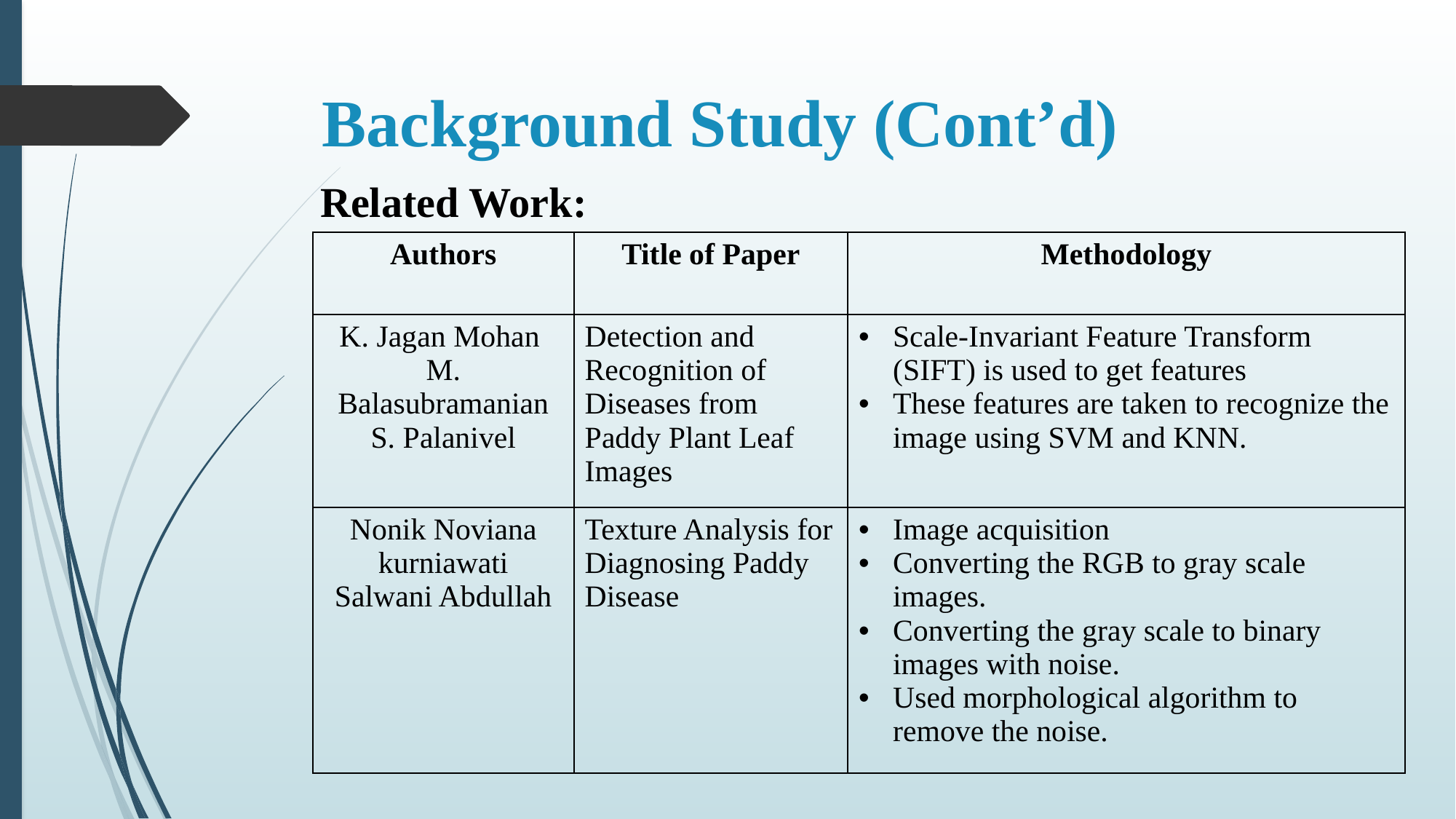

# Background Study (Cont’d)
Related Work:
| Authors | Title of Paper | Methodology |
| --- | --- | --- |
| K. Jagan Mohan M. Balasubramanian S. Palanivel | Detection and Recognition of Diseases from Paddy Plant Leaf Images | Scale-Invariant Feature Transform (SIFT) is used to get features These features are taken to recognize the image using SVM and KNN. |
| Nonik Noviana kurniawati Salwani Abdullah | Texture Analysis for Diagnosing Paddy Disease | Image acquisition Converting the RGB to gray scale images. Converting the gray scale to binary images with noise. Used morphological algorithm to remove the noise. |